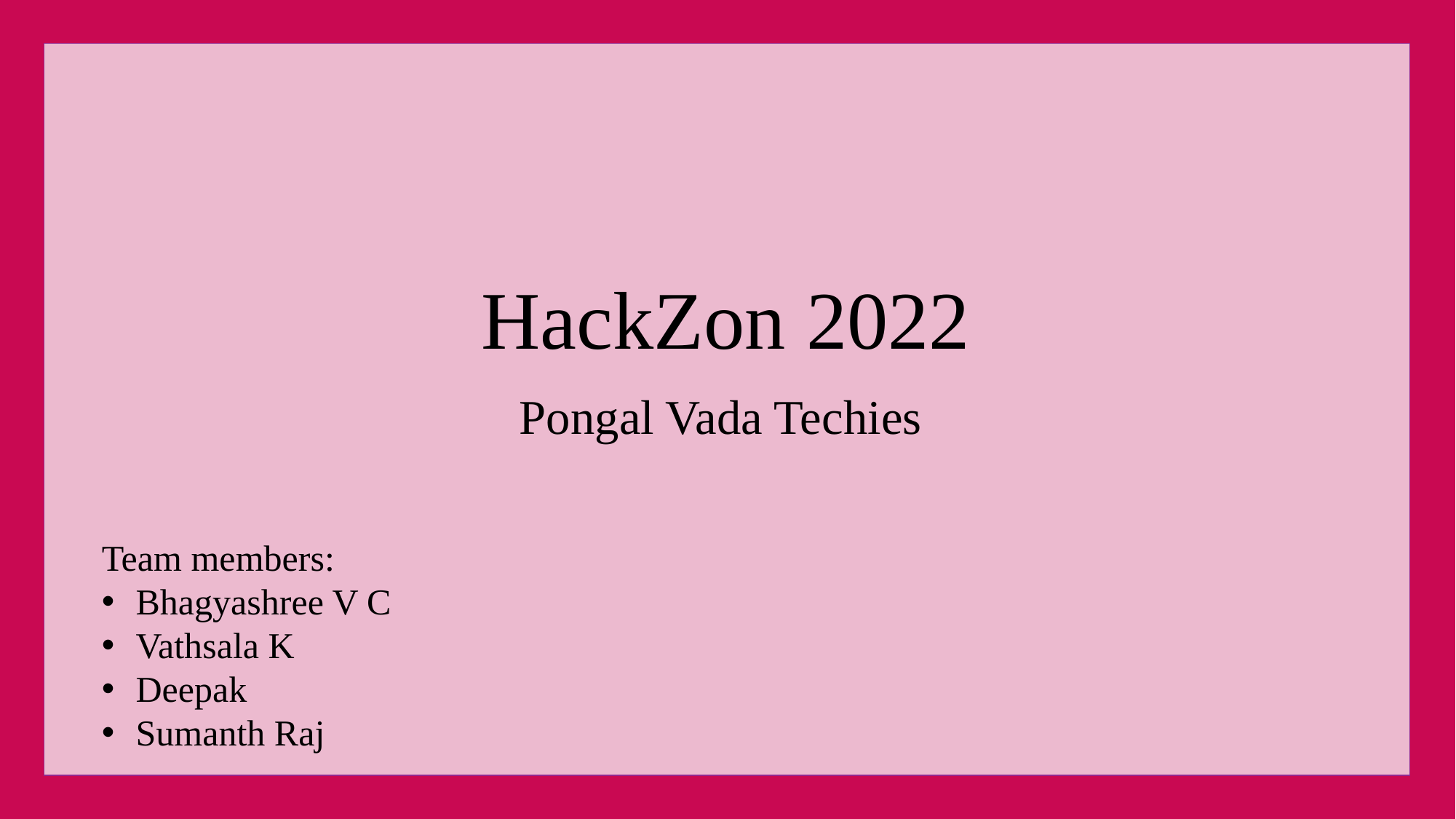

#

HackZon 2022
Pongal Vada Techies
Team members:
Bhagyashree V C
Vathsala K
Deepak
Sumanth Raj